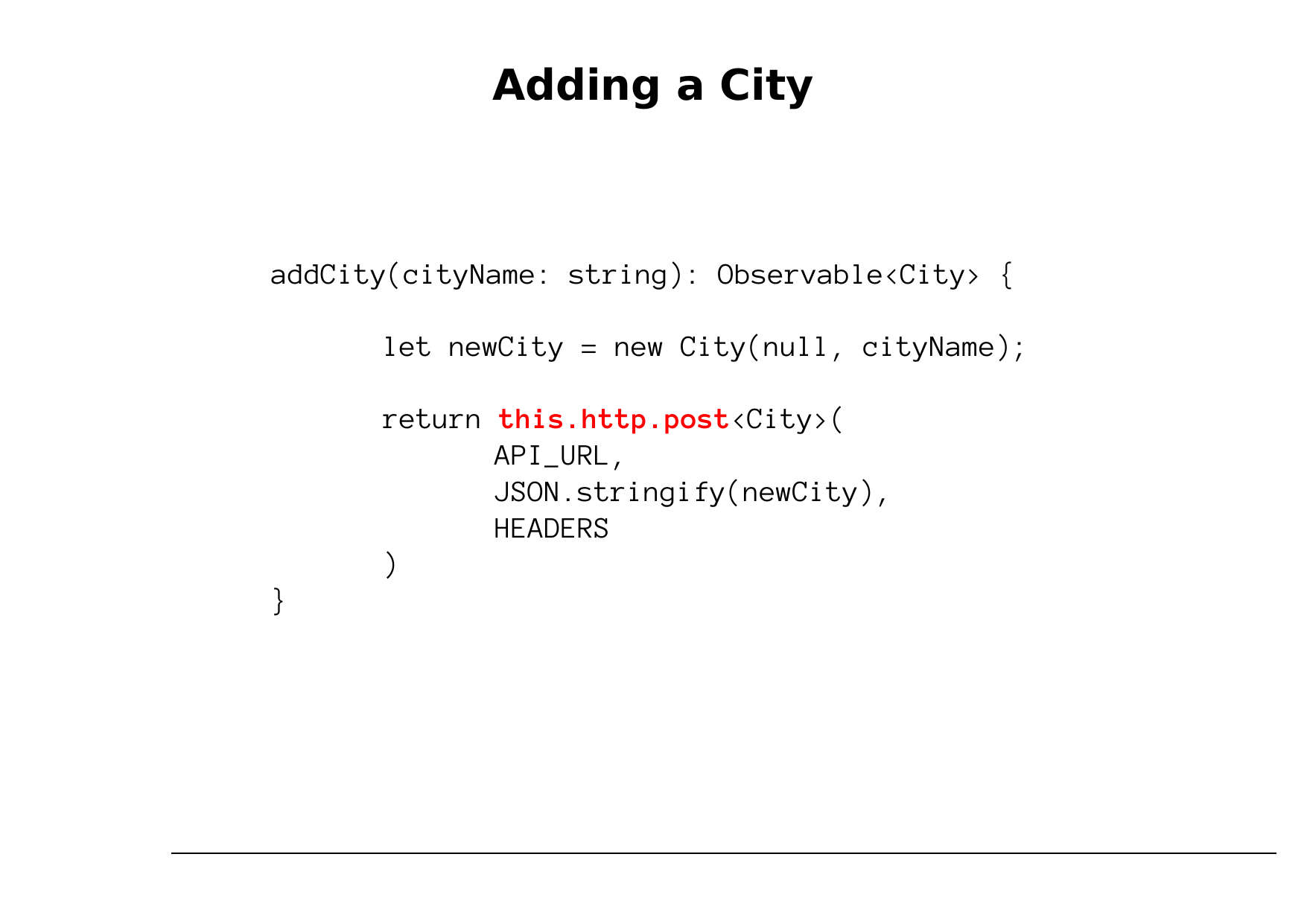

# Adding a City

addCity(cityName: string): Observable<City> {
	let newCity = new City(null, cityName);

	return this.http.post<City>(
		API_URL,
		JSON.stringify(newCity),
		HEADERS
	)
}